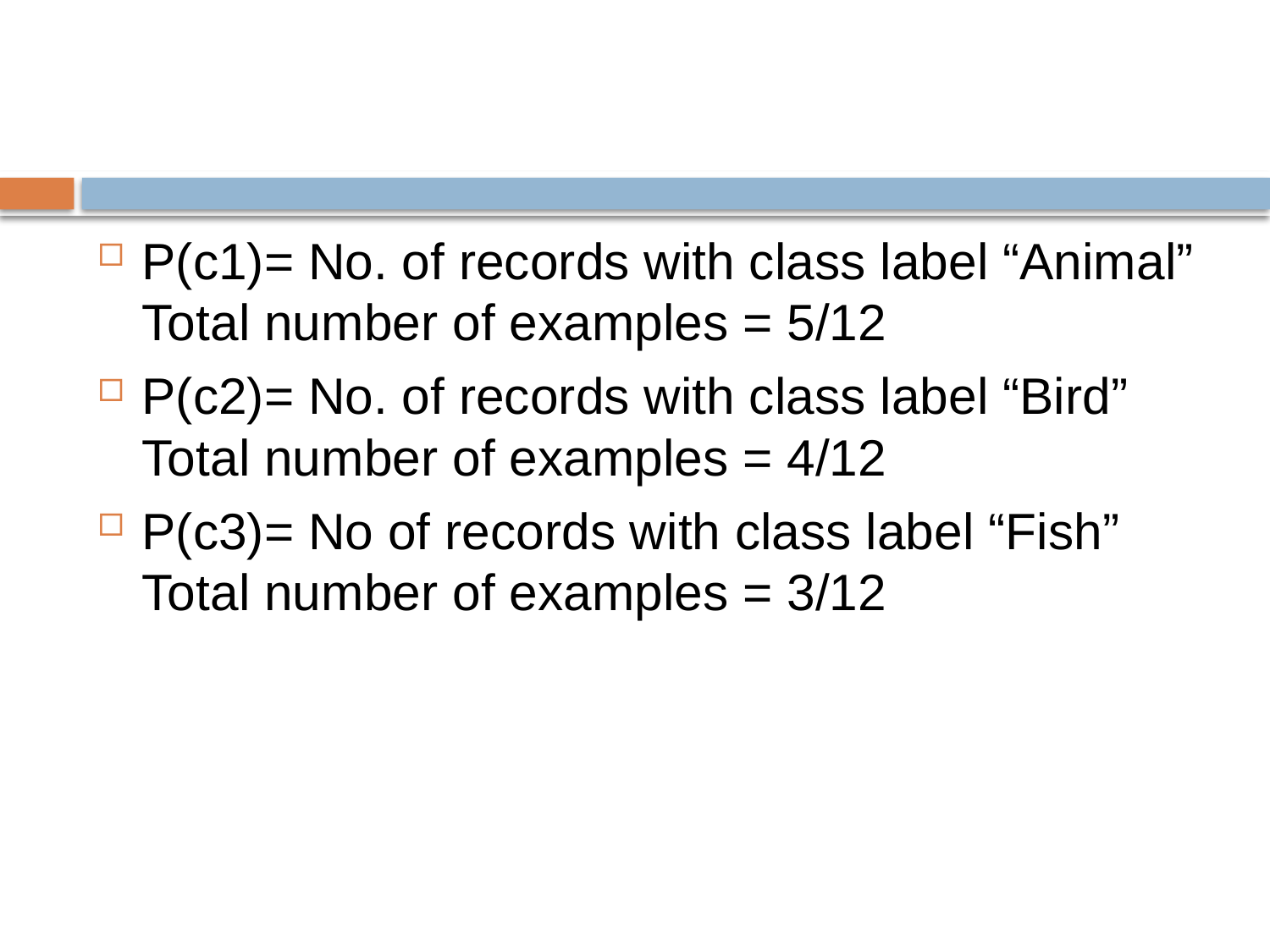

#
P(c1)= No. of records with class label “Animal” Total number of examples = 5/12
P(c2)= No. of records with class label “Bird” Total number of examples = 4/12
P(c3)= No of records with class label “Fish” Total number of examples = 3/12